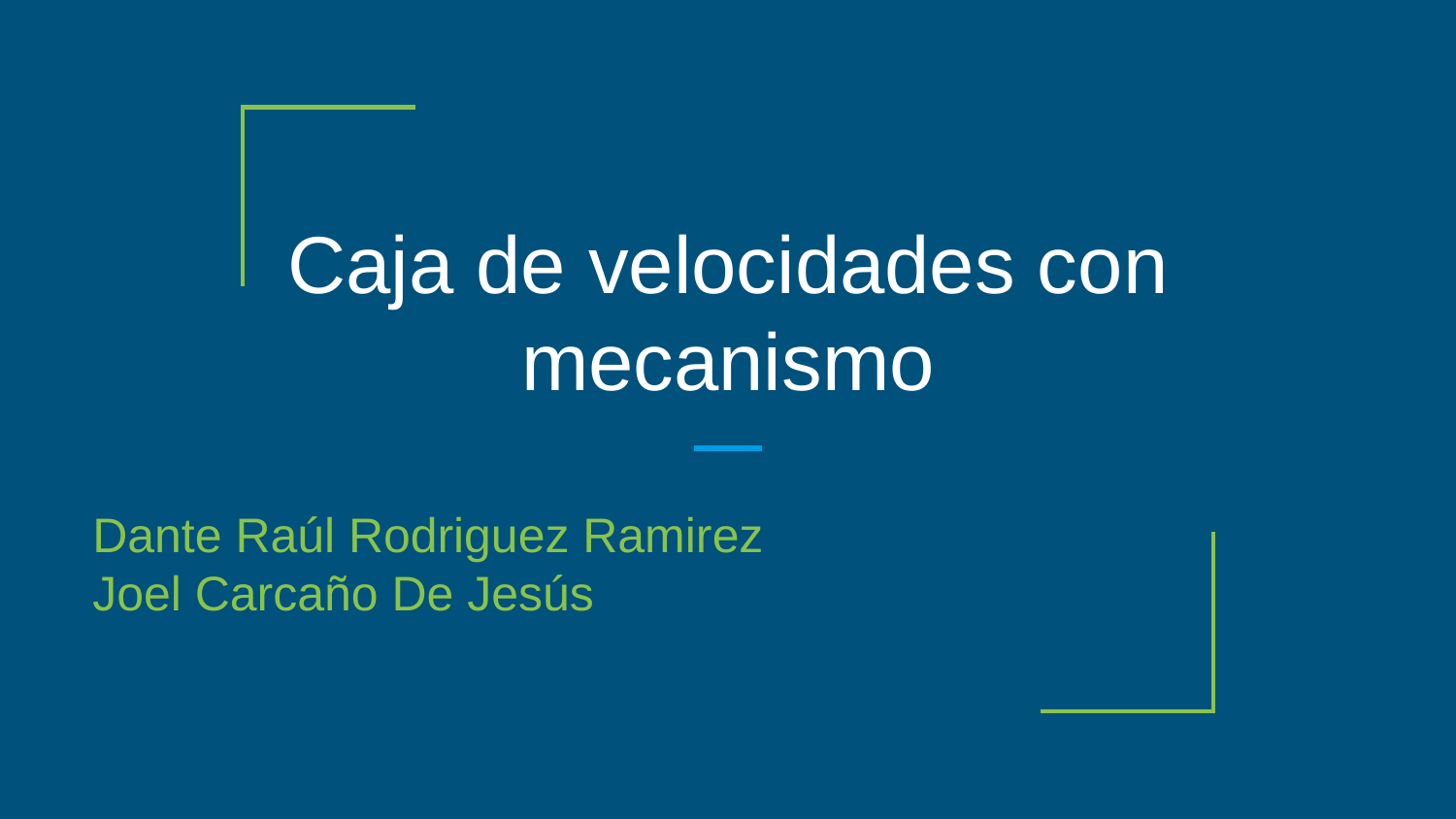

# Caja de velocidades con mecanismo
Dante Raúl Rodriguez Ramirez
Joel Carcaño De Jesús